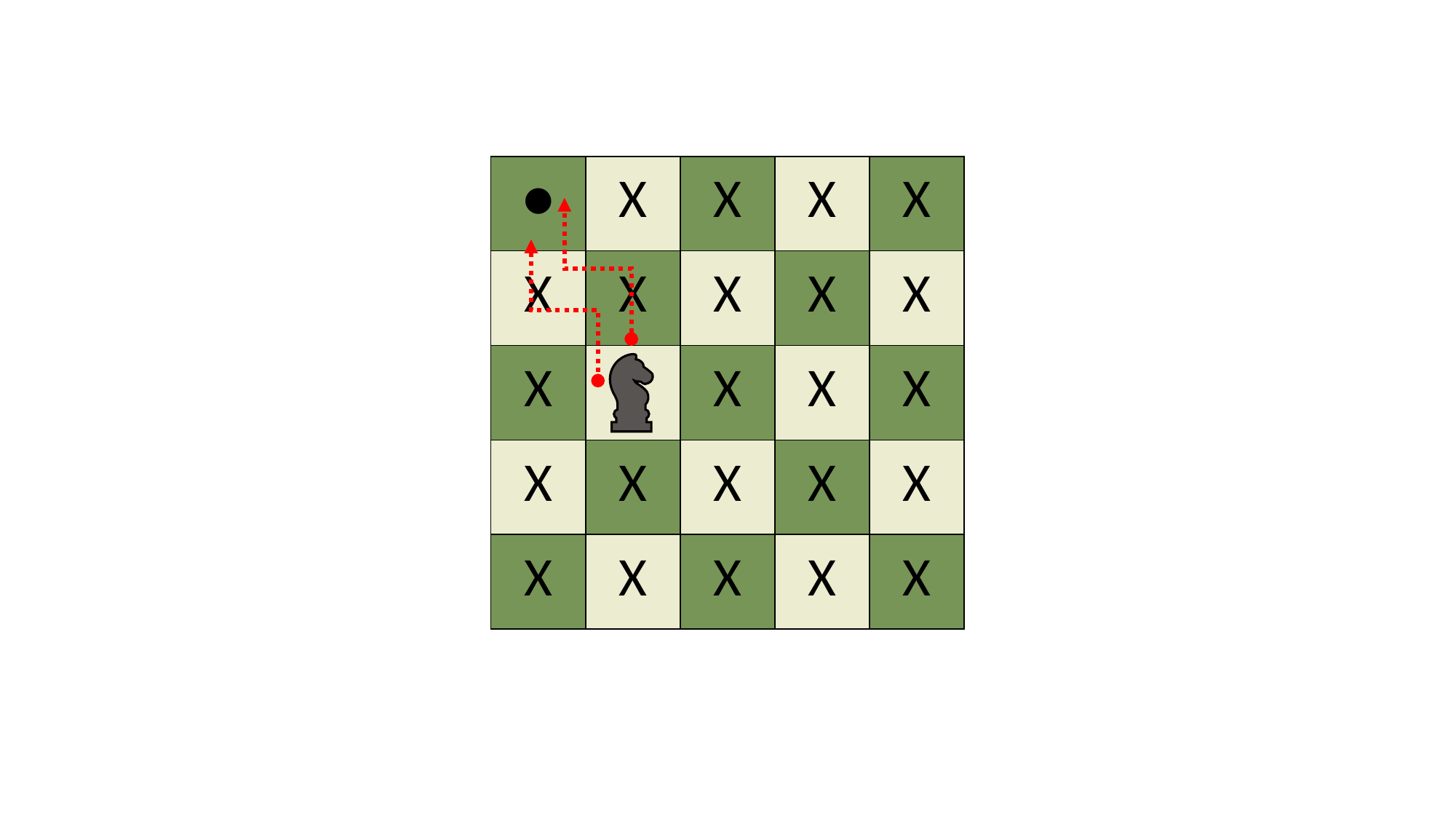

| ● | X | X | X | X |
| --- | --- | --- | --- | --- |
| X | X | X | X | X |
| X |  | X | X | X |
| X | X | X | X | X |
| X | X | X | X | X |